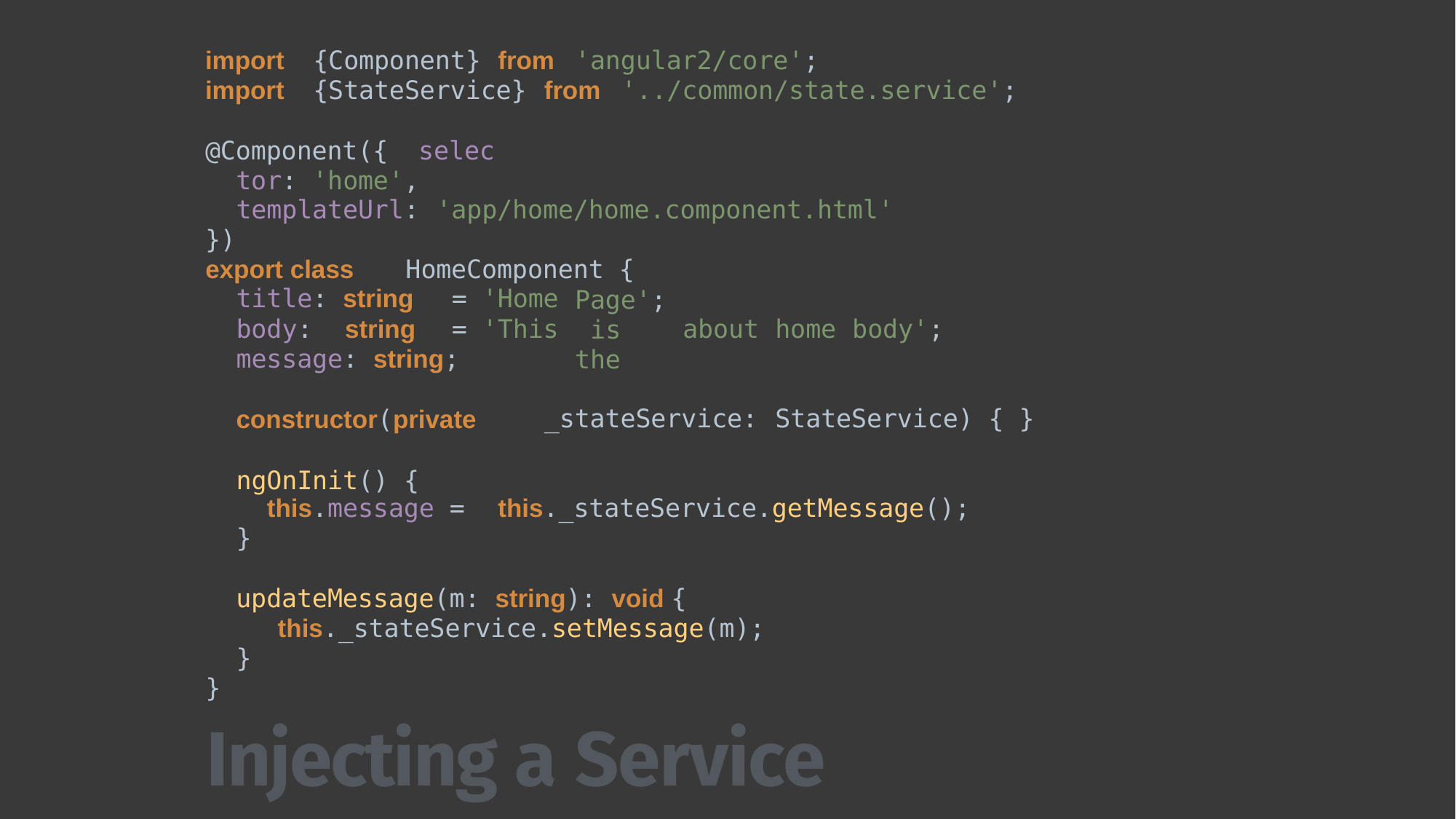

import
{Component}
from
'angular2/core';

import
{StateService}
from
'../common/state.service';

@Component({  selector: 'home',

templateUrl:
'app/home/home.component.html'

})

export class
HomeComponent {

title: string
body:	string
= 'Home
= 'This
Page';  is the

about
home
body';

message: string;

constructor(private

ngOnInit() {

_stateService:
StateService) { }

this.message =
this._stateService.getMessage();

}

updateMessage(m: string): void {
this._stateService.setMessage(m);
}
}
Injecting a Service